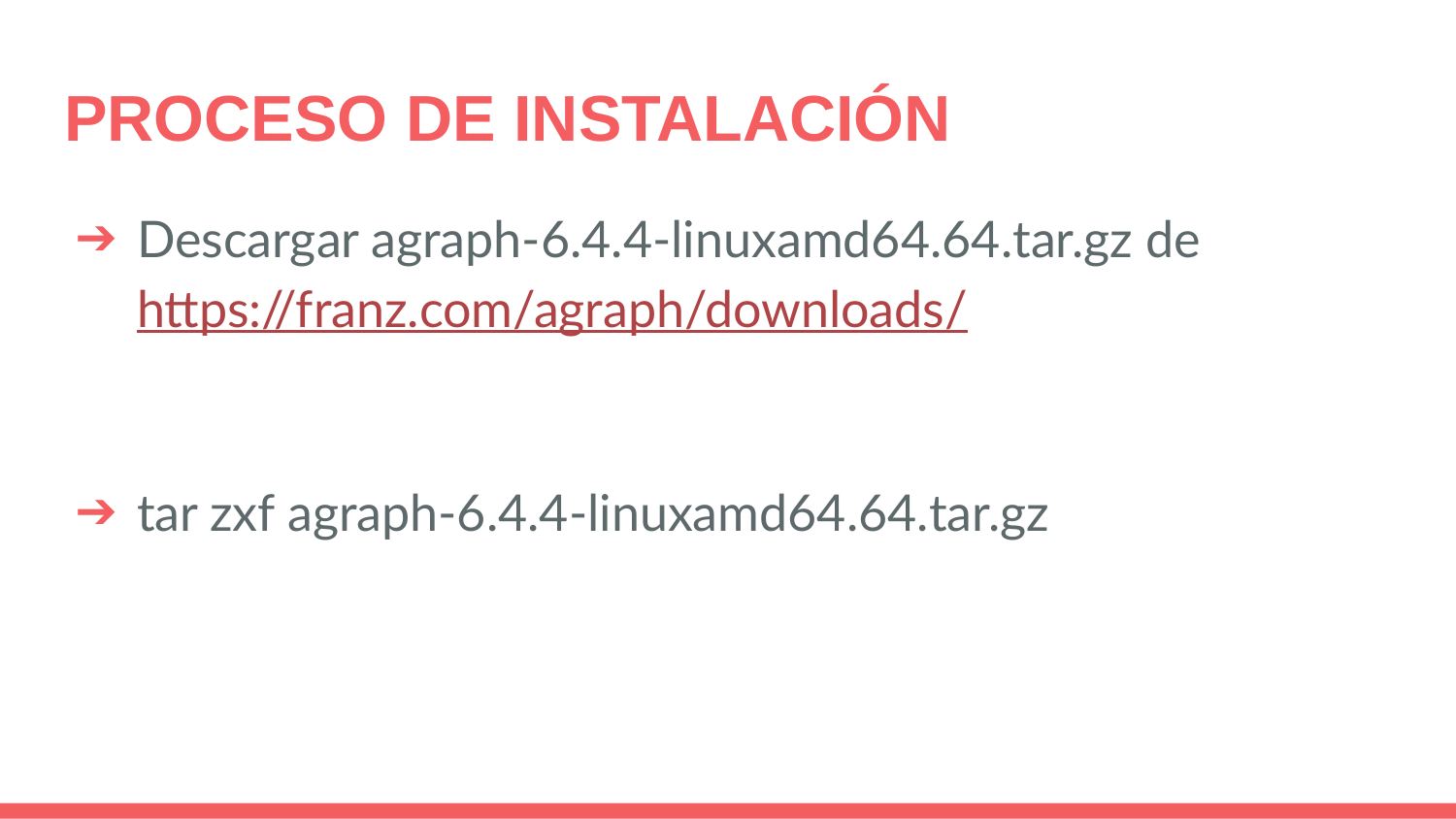

# PROCESO DE INSTALACIÓN
Descargar agraph-6.4.4-linuxamd64.64.tar.gz de https://franz.com/agraph/downloads/

tar zxf agraph-6.4.4-linuxamd64.64.tar.gz